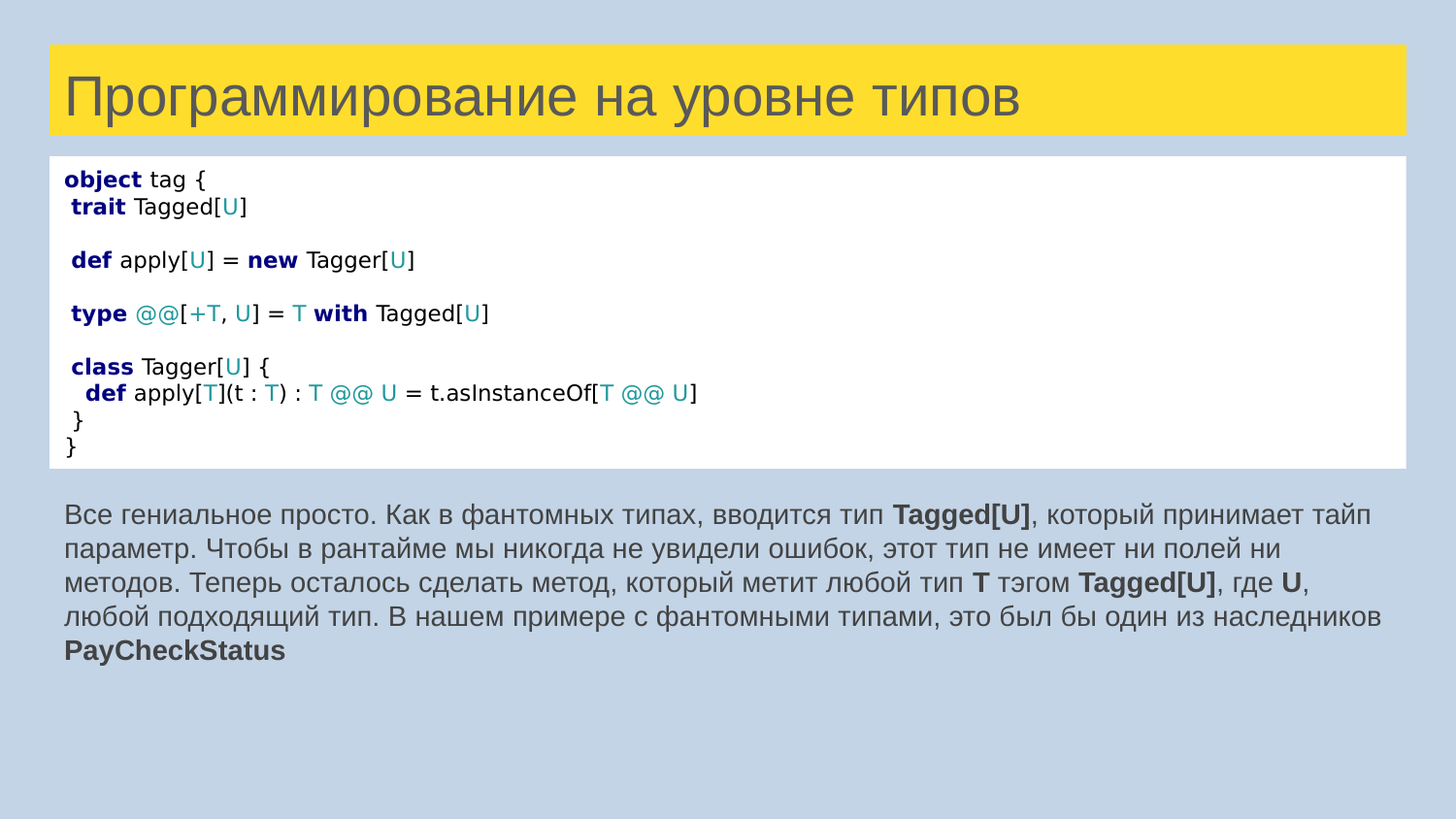

# Программирование на уровне типов
object tag {
 trait Tagged[U]

 def apply[U] = new Tagger[U]

 type @@[+T, U] = T with Tagged[U]

 class Tagger[U] {
   def apply[T](t : T) : T @@ U = t.asInstanceOf[T @@ U]
 }
}
Все гениальное просто. Как в фантомных типах, вводится тип Tagged[U], который принимает тайп параметр. Чтобы в рантайме мы никогда не увидели ошибок, этот тип не имеет ни полей ни методов. Теперь осталось сделать метод, который метит любой тип T тэгом Tagged[U], где U, любой подходящий тип. В нашем примере с фантомными типами, это был бы один из наследников PayCheckStatus